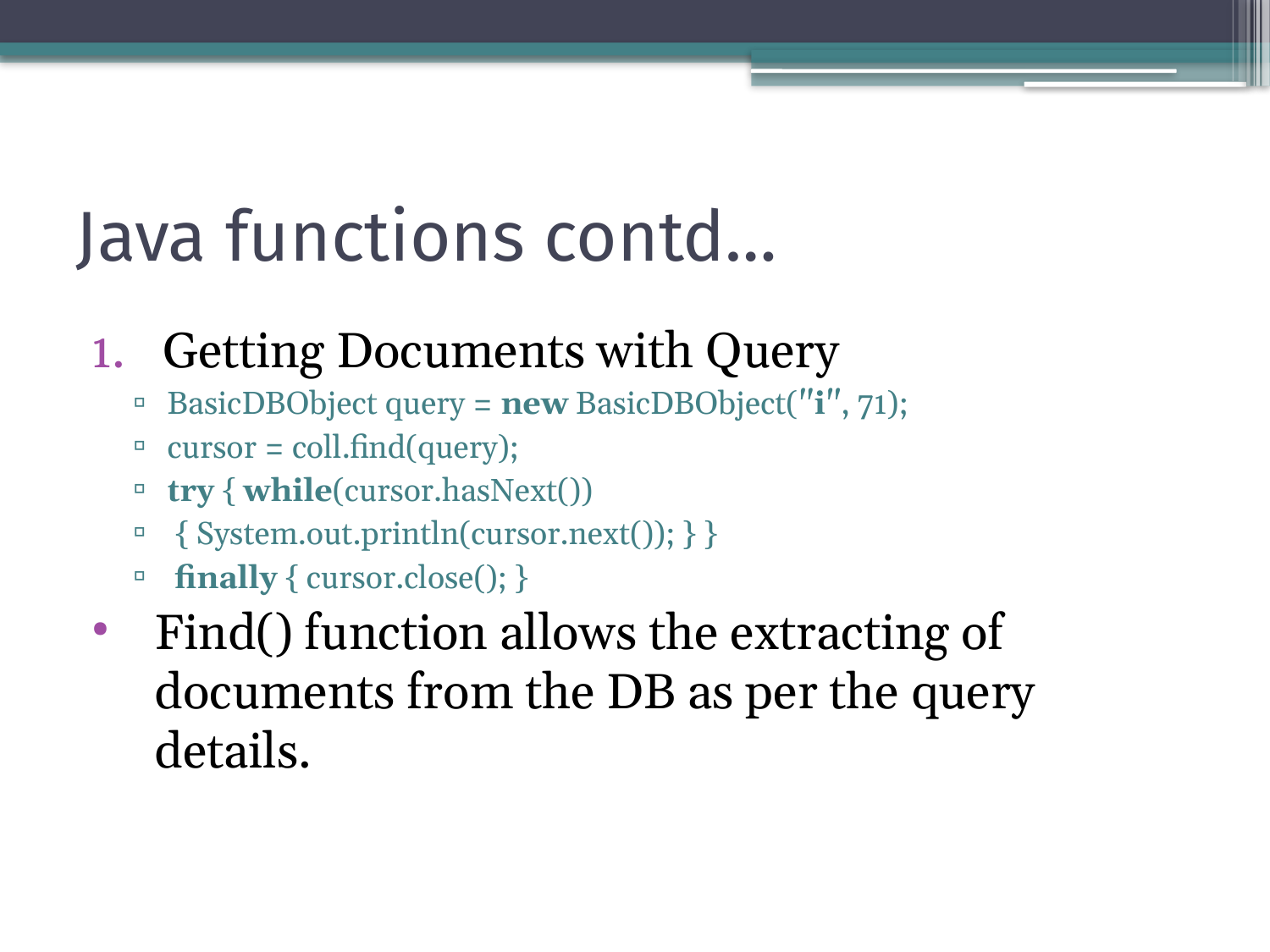

# Java functions contd…
Getting Documents with Query
BasicDBObject query = new BasicDBObject("i", 71);
cursor = coll.find(query);
try { while(cursor.hasNext())
 { System.out.println(cursor.next()); } }
 finally { cursor.close(); }
Find() function allows the extracting of documents from the DB as per the query details.